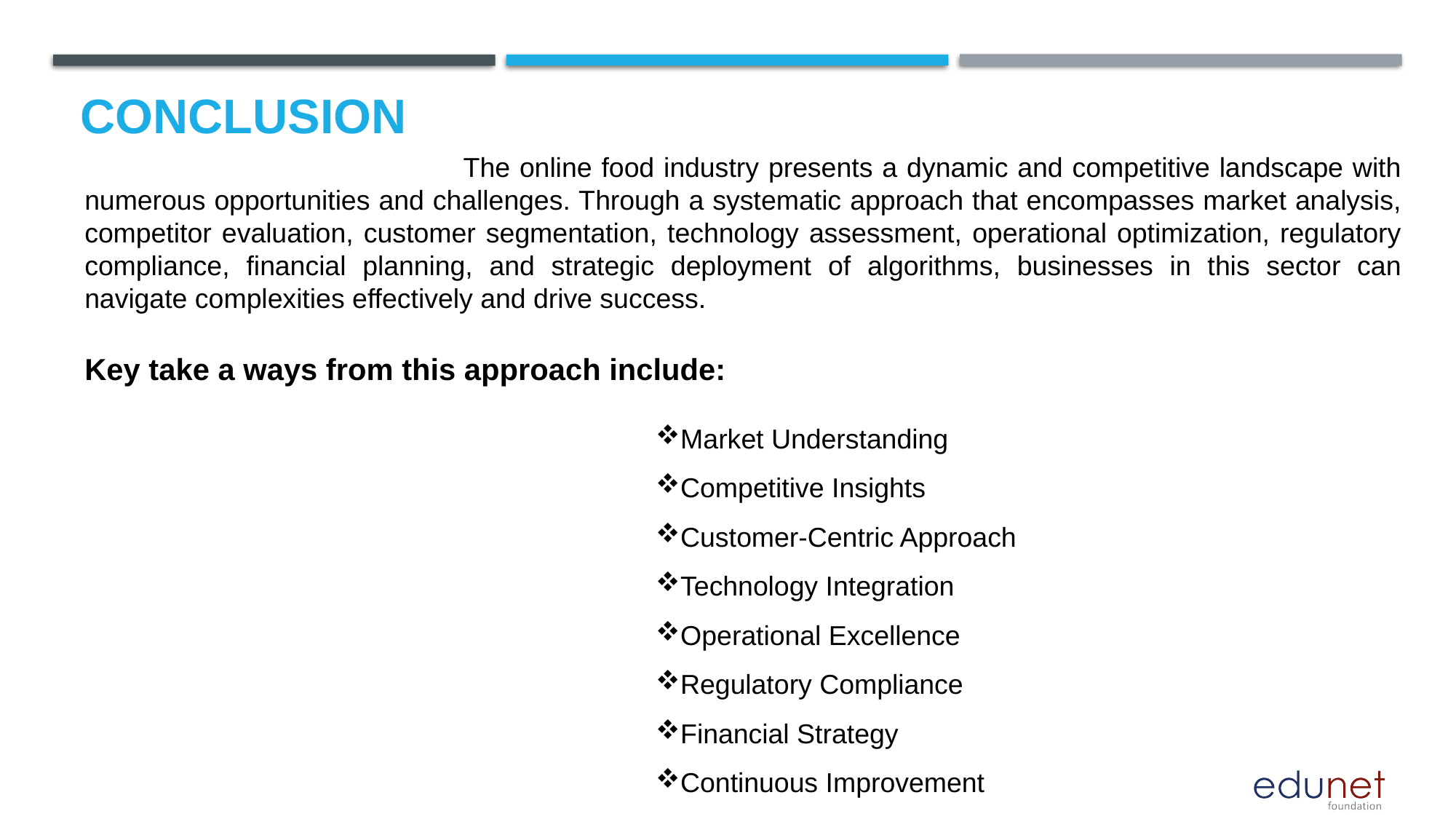

# Conclusion
                                        The online food industry presents a dynamic and competitive landscape with numerous opportunities and challenges. Through a systematic approach that encompasses market analysis, competitor evaluation, customer segmentation, technology assessment, operational optimization, regulatory compliance, financial planning, and strategic deployment of algorithms, businesses in this sector can navigate complexities effectively and drive success.

Key take a ways from this approach include:
Market Understanding
Competitive Insights
Customer-Centric Approach
Technology Integration
Operational Excellence
Regulatory Compliance
Financial Strategy
Continuous Improvement